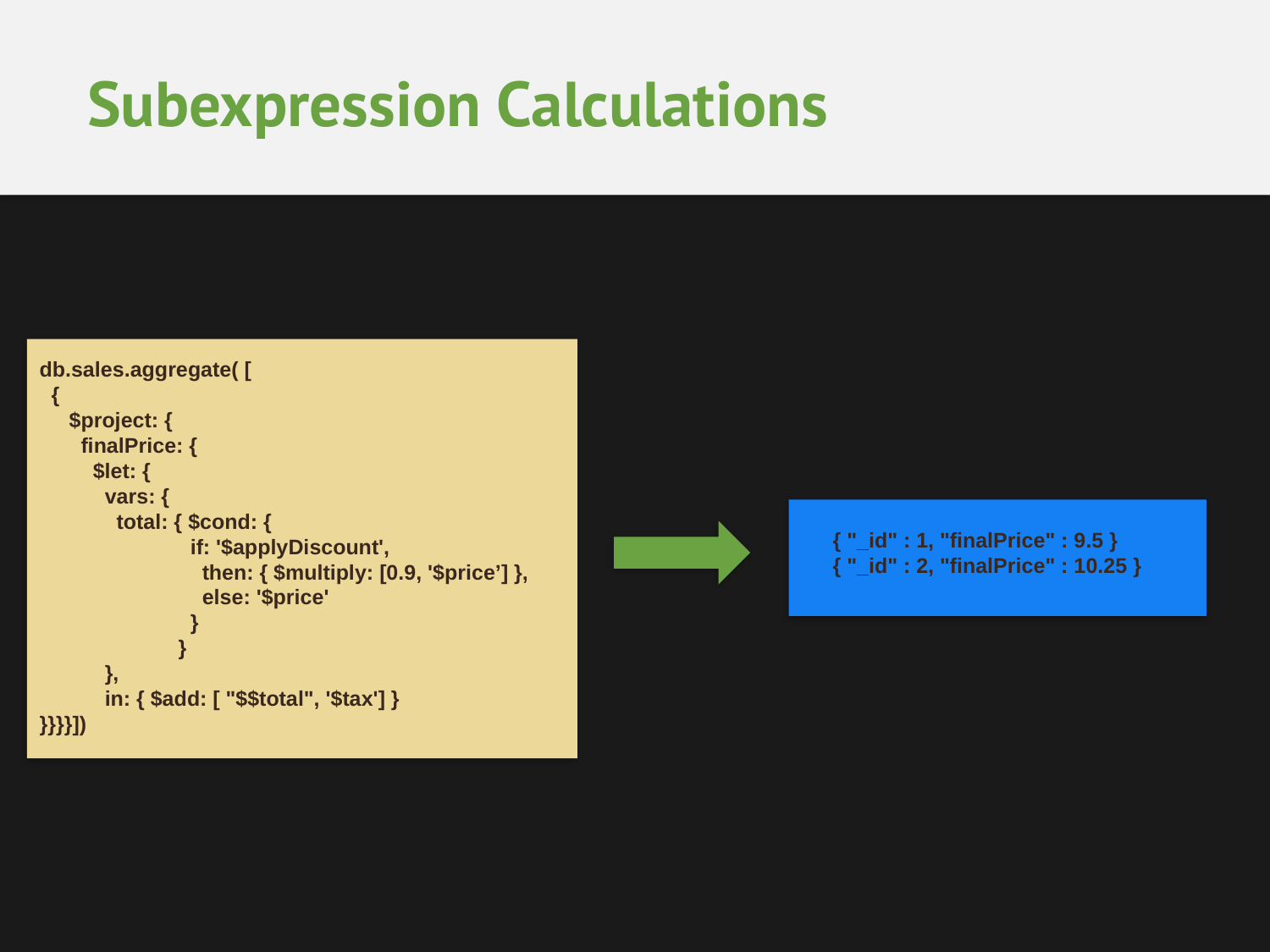

# Subexpression Calculations

db.sales.aggregate( [
  {
     $project: {
       finalPrice: {
         $let: {
           vars: {
             total: { $cond: {
	    if: '$applyDiscount',
	      then: { $multiply: [0.9, '$price’] },
	      else: '$price'
	    }
	  }
           },
           in: { $add: [ "$$total", '$tax'] }
}}}}])

{ "_id" : 1, "finalPrice" : 9.5 }
{ "_id" : 2, "finalPrice" : 10.25 }